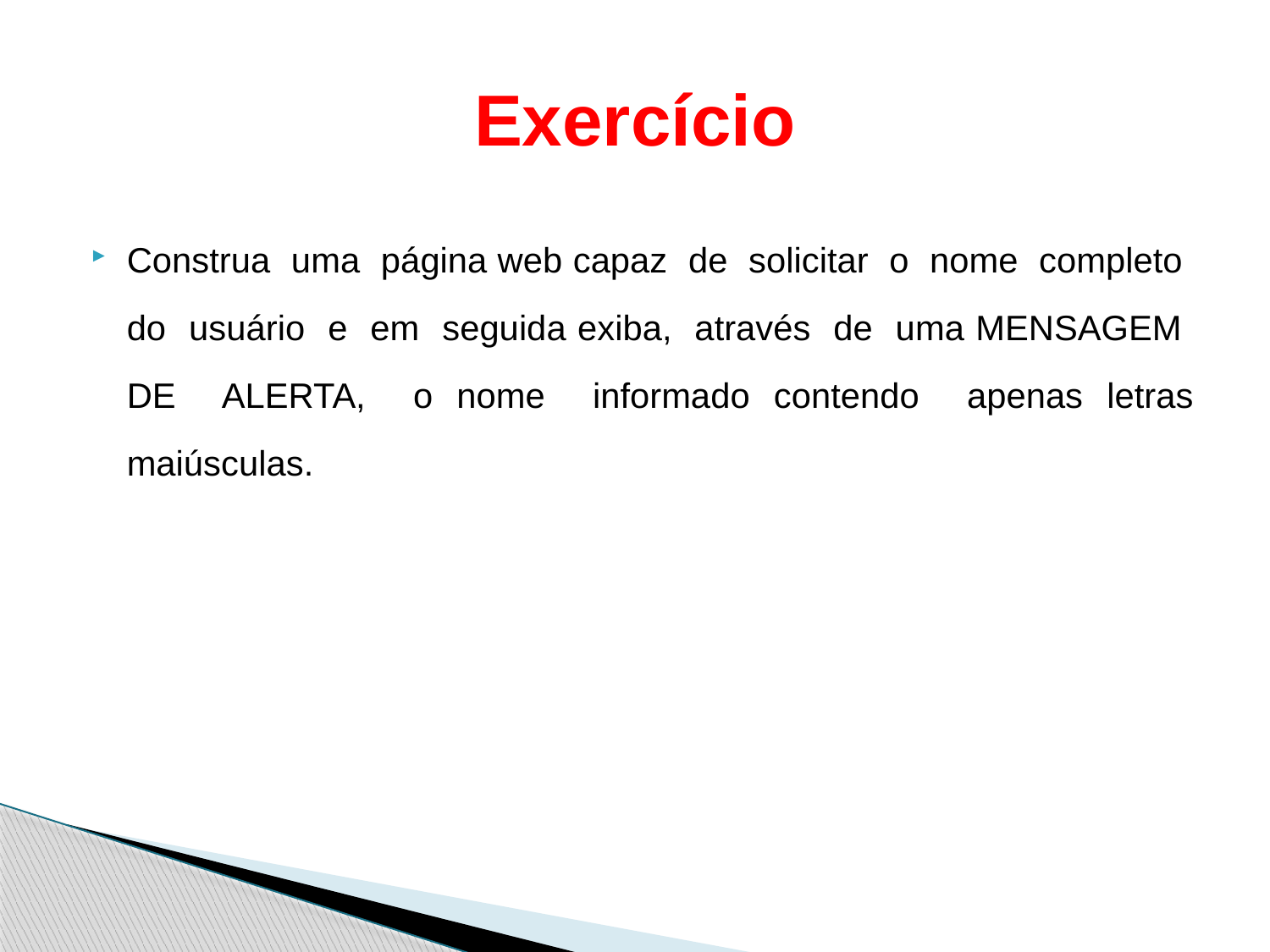

# Exercício
Construa  uma  página web capaz  de  solicitar  o  nome  completo  do  usuário  e  em  seguida exiba,  através  de  uma MENSAGEM  DE  ALERTA,  o nome  informado contendo  apenas letras maiúsculas.